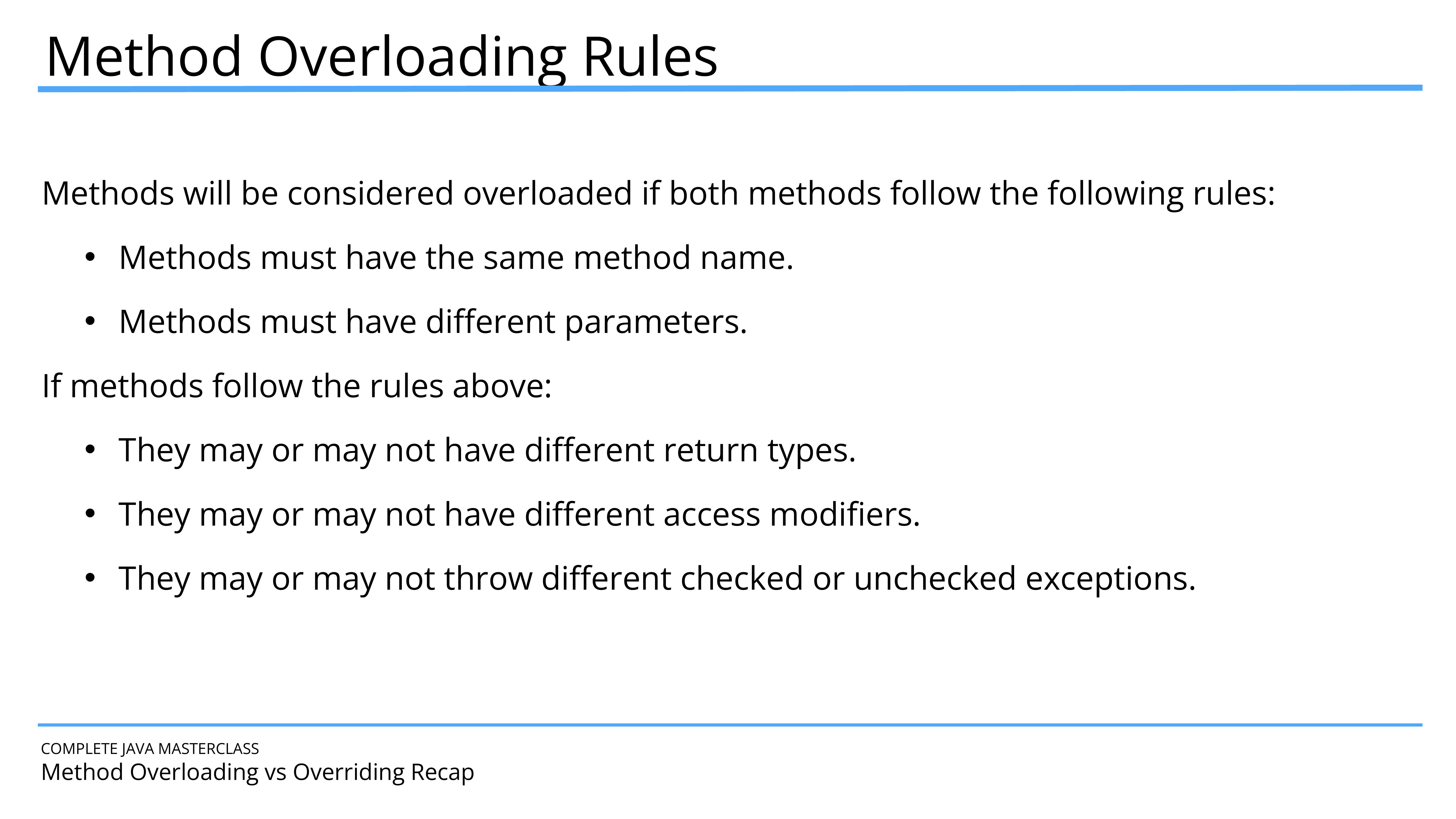

Method Overloading Rules

Methods will be considered overloaded if both methods follow the following rules:
Methods must have the same method name.
Methods must have different parameters.
If methods follow the rules above:
They may or may not have different return types.
They may or may not have different access modifiers.
They may or may not throw different checked or unchecked exceptions.

COMPLETE JAVA MASTERCLASS
Method Overloading vs Overriding Recap